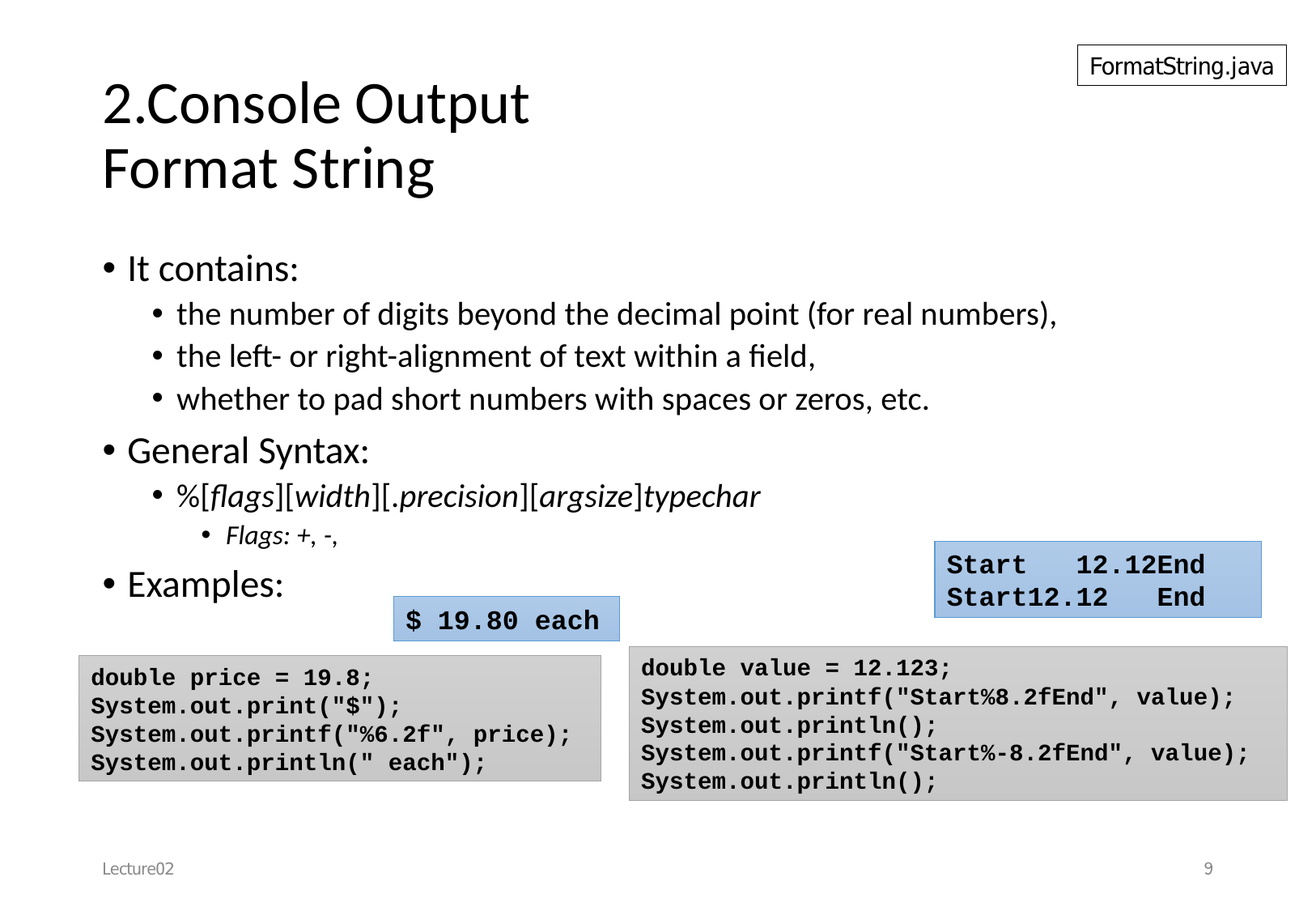

FormatString.java
# 2.Console Output Format String
It contains:
the number of digits beyond the decimal point (for real numbers),
the left- or right-alignment of text within a field,
whether to pad short numbers with spaces or zeros, etc.
General Syntax:
%[flags][width][.precision][argsize]typechar
Flags: +, -,
Examples:

Start   12.12End
Start12.12   End
$ 19.80 each
double value = 12.123;
System.out.printf("Start%8.2fEnd", value);
System.out.println();
System.out.printf("Start%-8.2fEnd", value);
System.out.println();
double price = 19.8;
System.out.print("$");
System.out.printf("%6.2f", price);
System.out.println(" each");
Lecture02
9